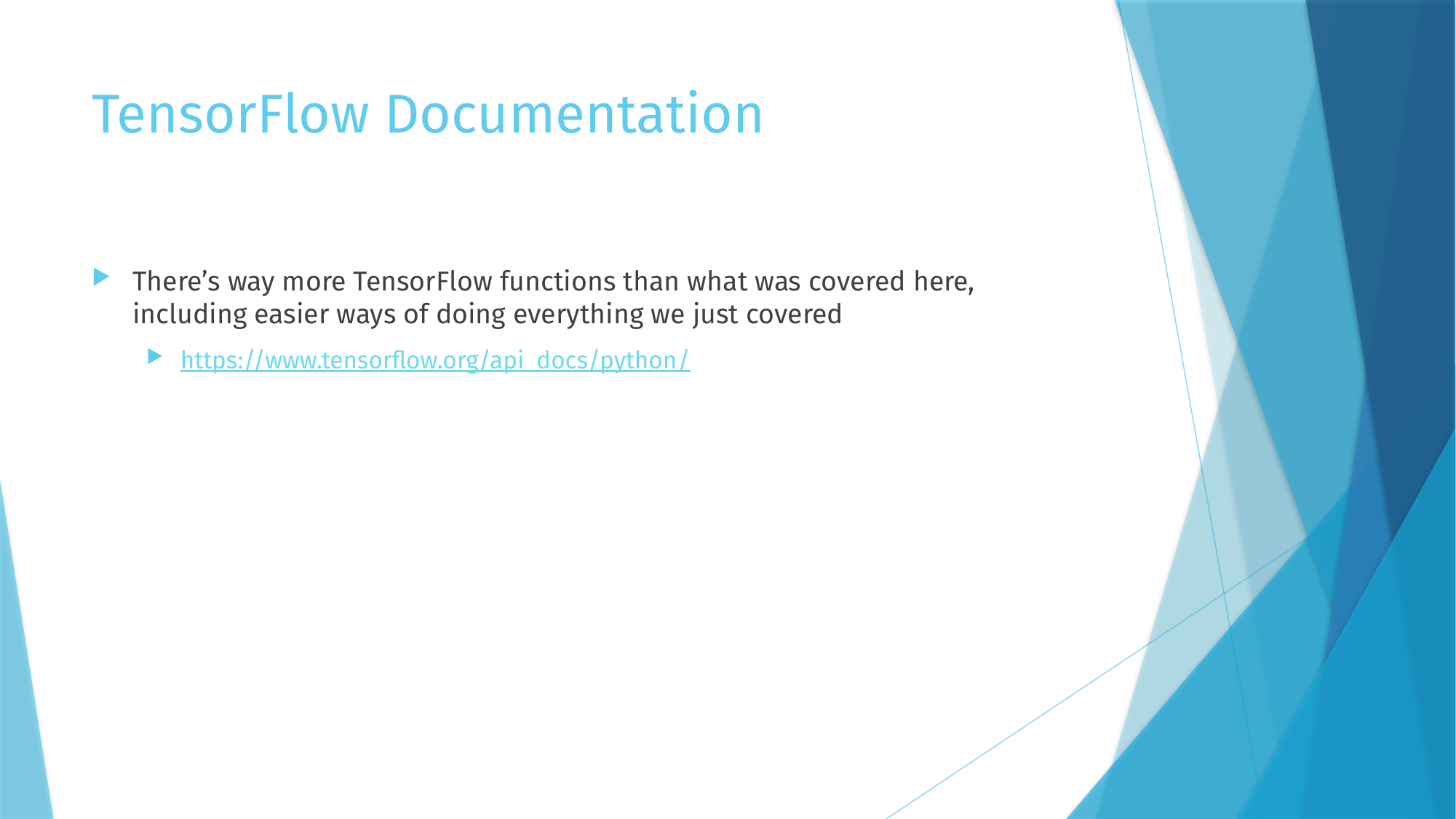

# TensorFlow Documentation
There’s way more TensorFlow functions than what was covered here, including easier ways of doing everything we just covered
https://www.tensorflow.org/api_docs/python/